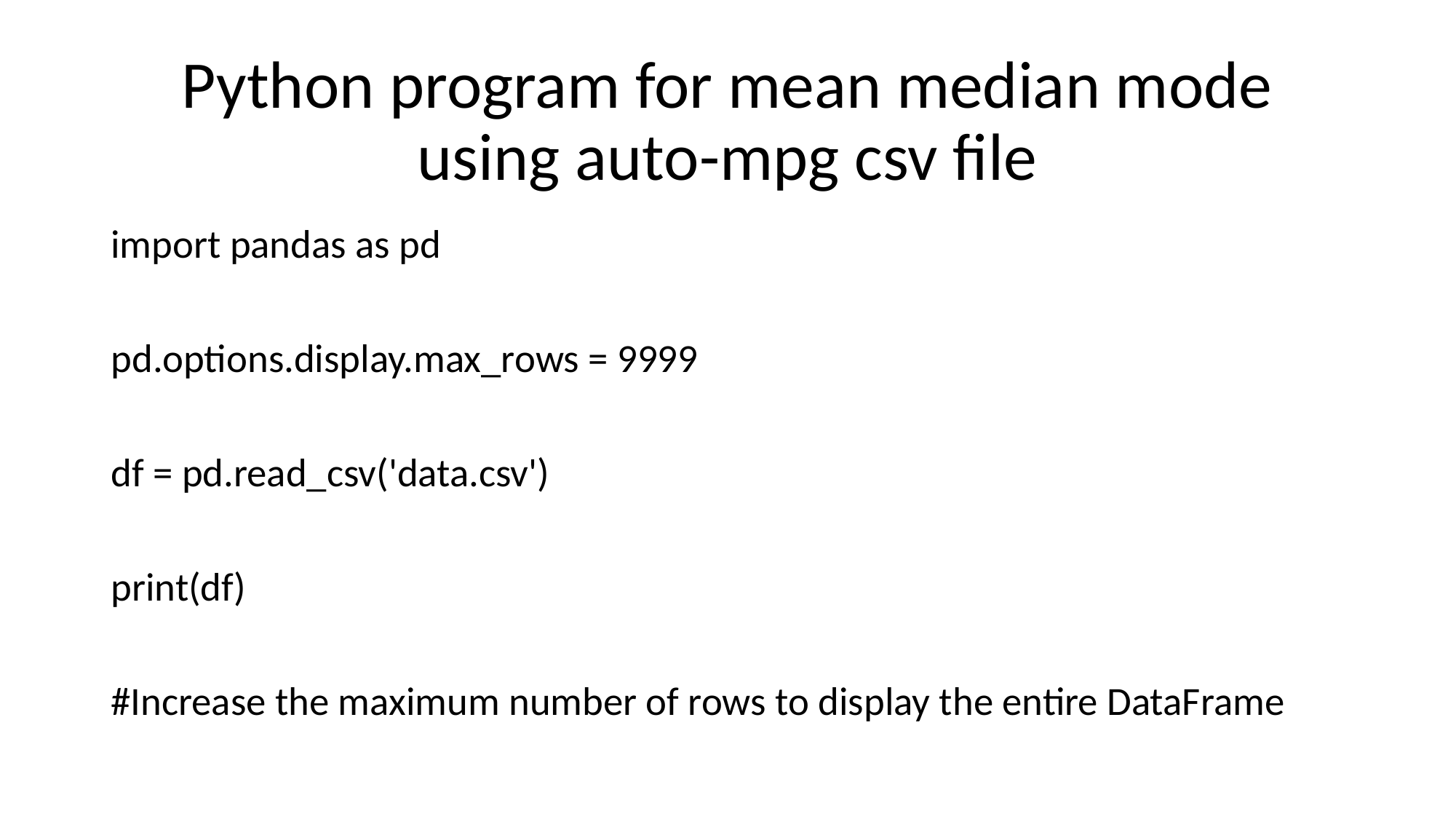

# Python program for mean median mode using auto-mpg csv file
import pandas as pd

pd.options.display.max_rows = 9999

df = pd.read_csv('data.csv')

print(df)

#Increase the maximum number of rows to display the entire DataFrame